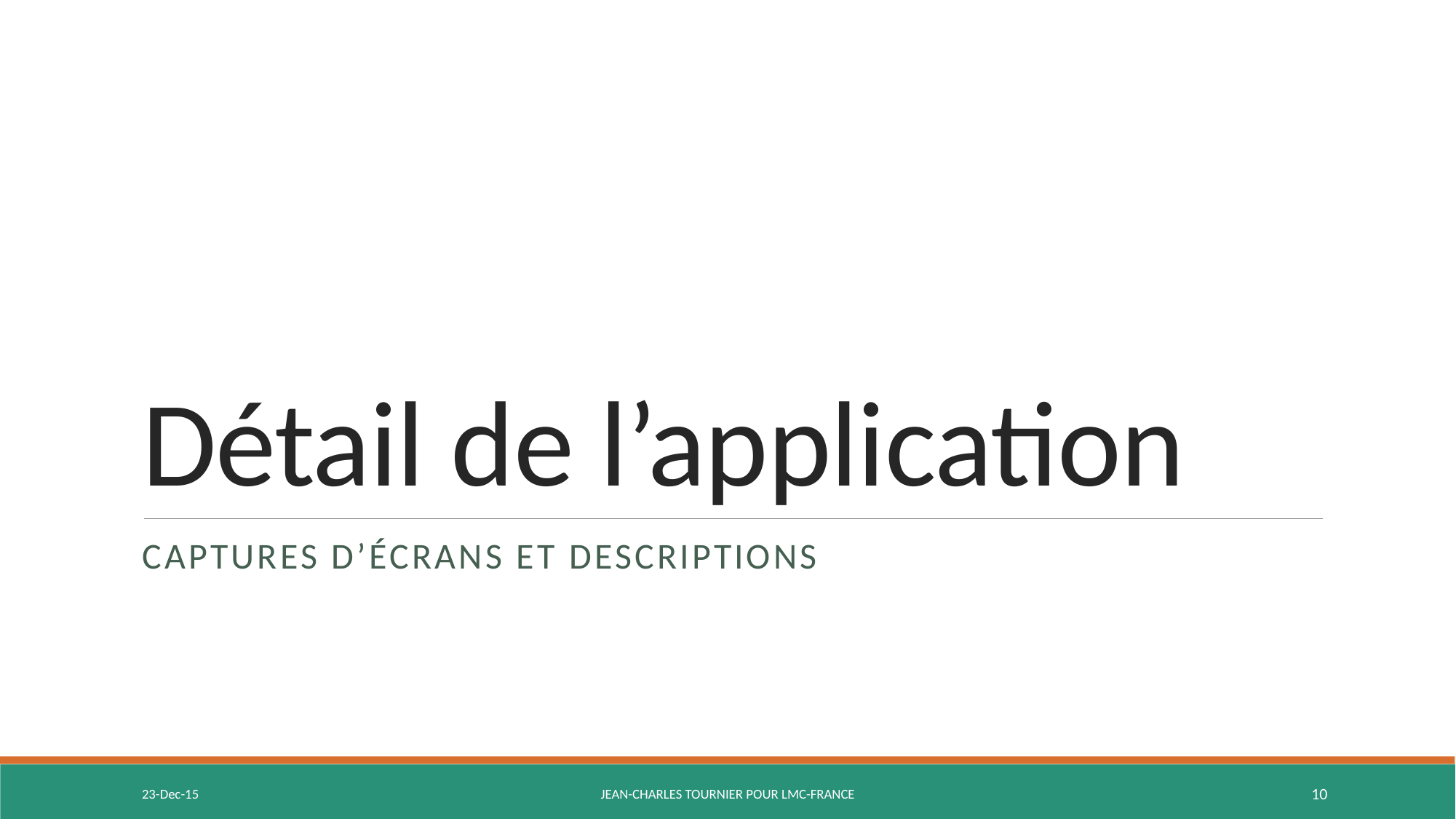

# Détail de l’application
Captures d’écrans et descriptions
23-Dec-15
Jean-Charles Tournier pour LMC-France
10